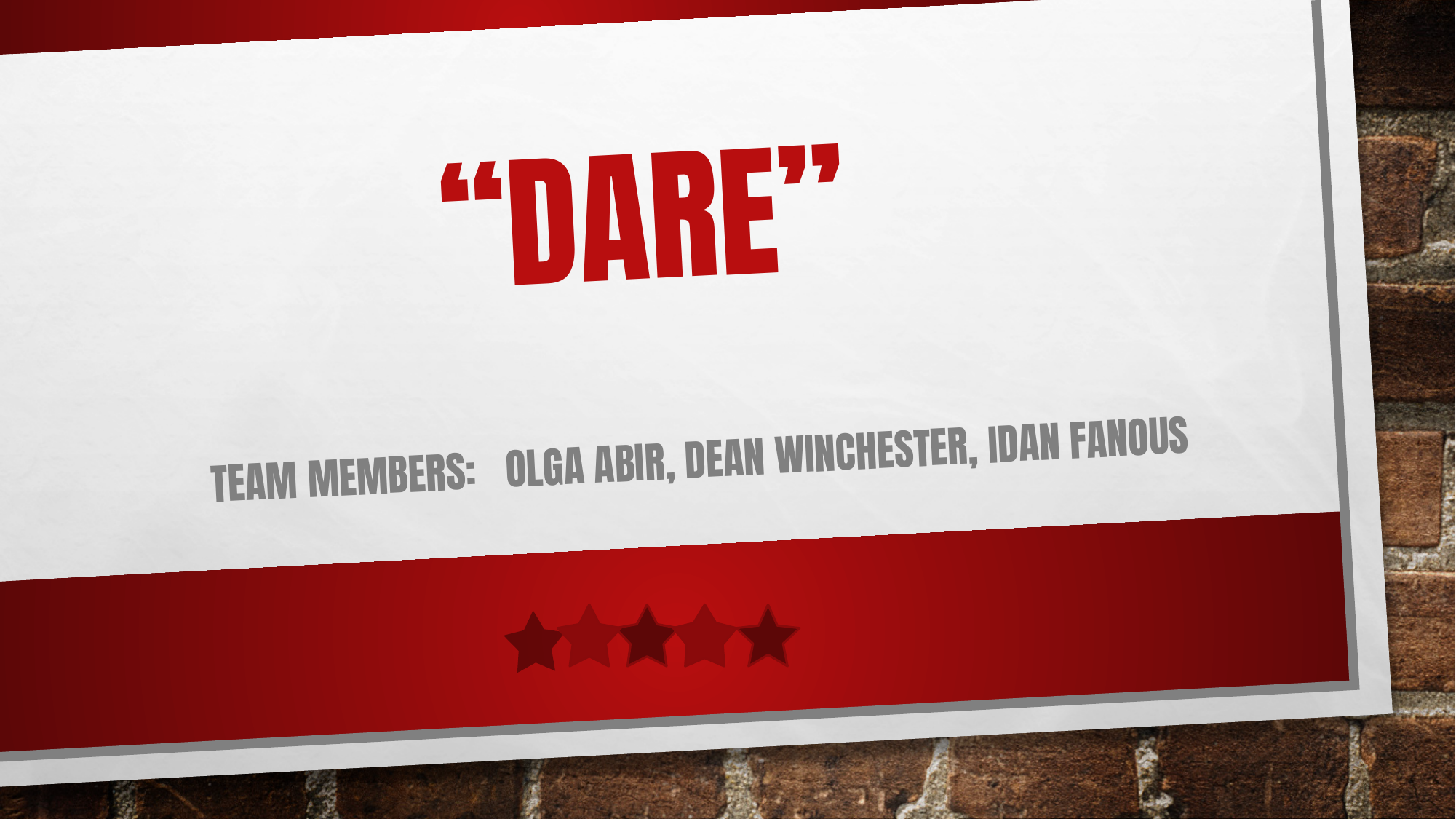

# “Dare”
Team Members:   Olga abir, Dean Winchester, Idan fanous